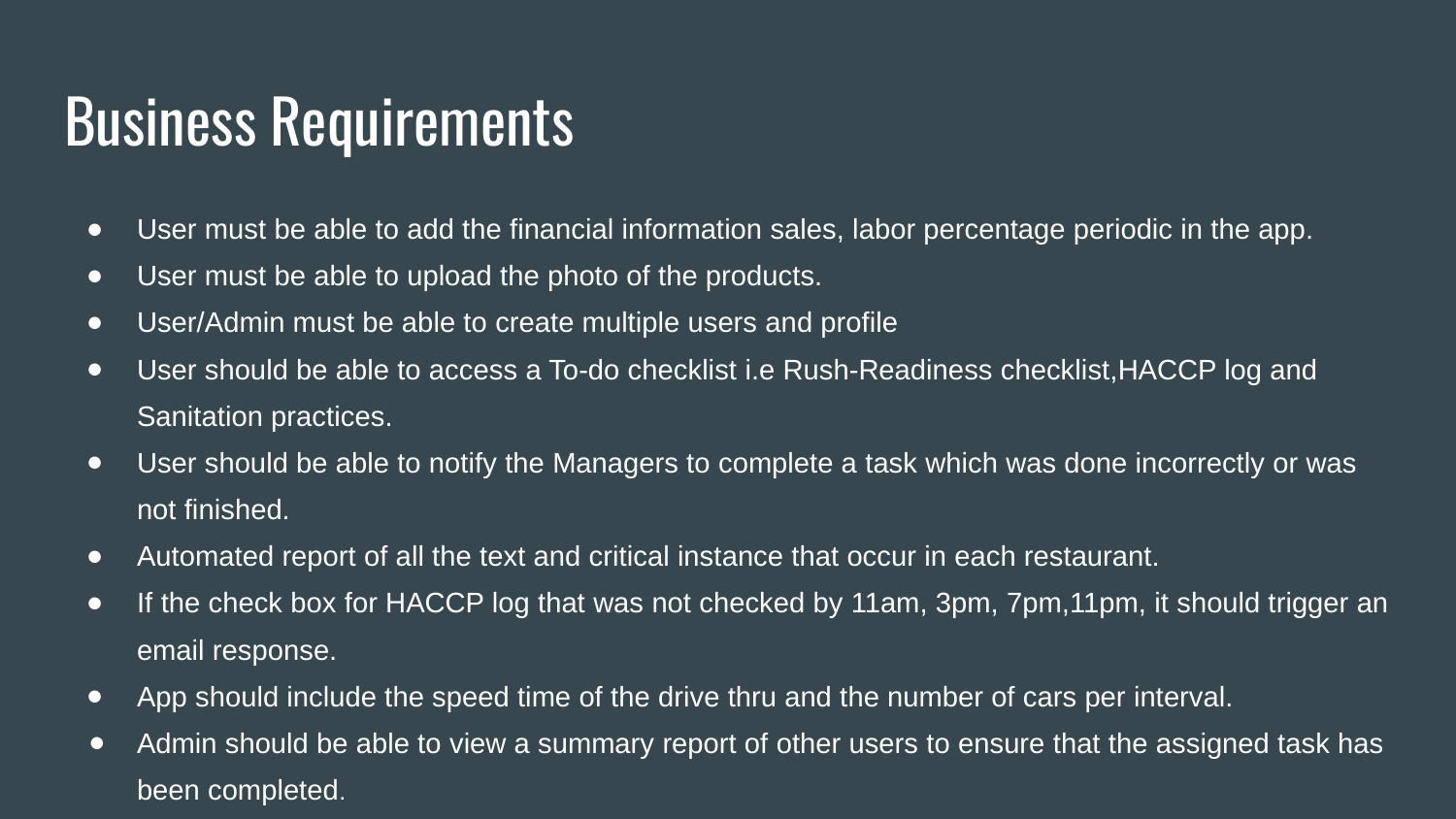

# Business Requirements
User must be able to add the financial information sales, labor percentage periodic in the app.
User must be able to upload the photo of the products.
User/Admin must be able to create multiple users and profile
User should be able to access a To-do checklist i.e Rush-Readiness checklist,HACCP log and Sanitation practices.
User should be able to notify the Managers to complete a task which was done incorrectly or was not finished.
Automated report of all the text and critical instance that occur in each restaurant.
If the check box for HACCP log that was not checked by 11am, 3pm, 7pm,11pm, it should trigger an email response.
App should include the speed time of the drive thru and the number of cars per interval.
Admin should be able to view a summary report of other users to ensure that the assigned task has been completed.